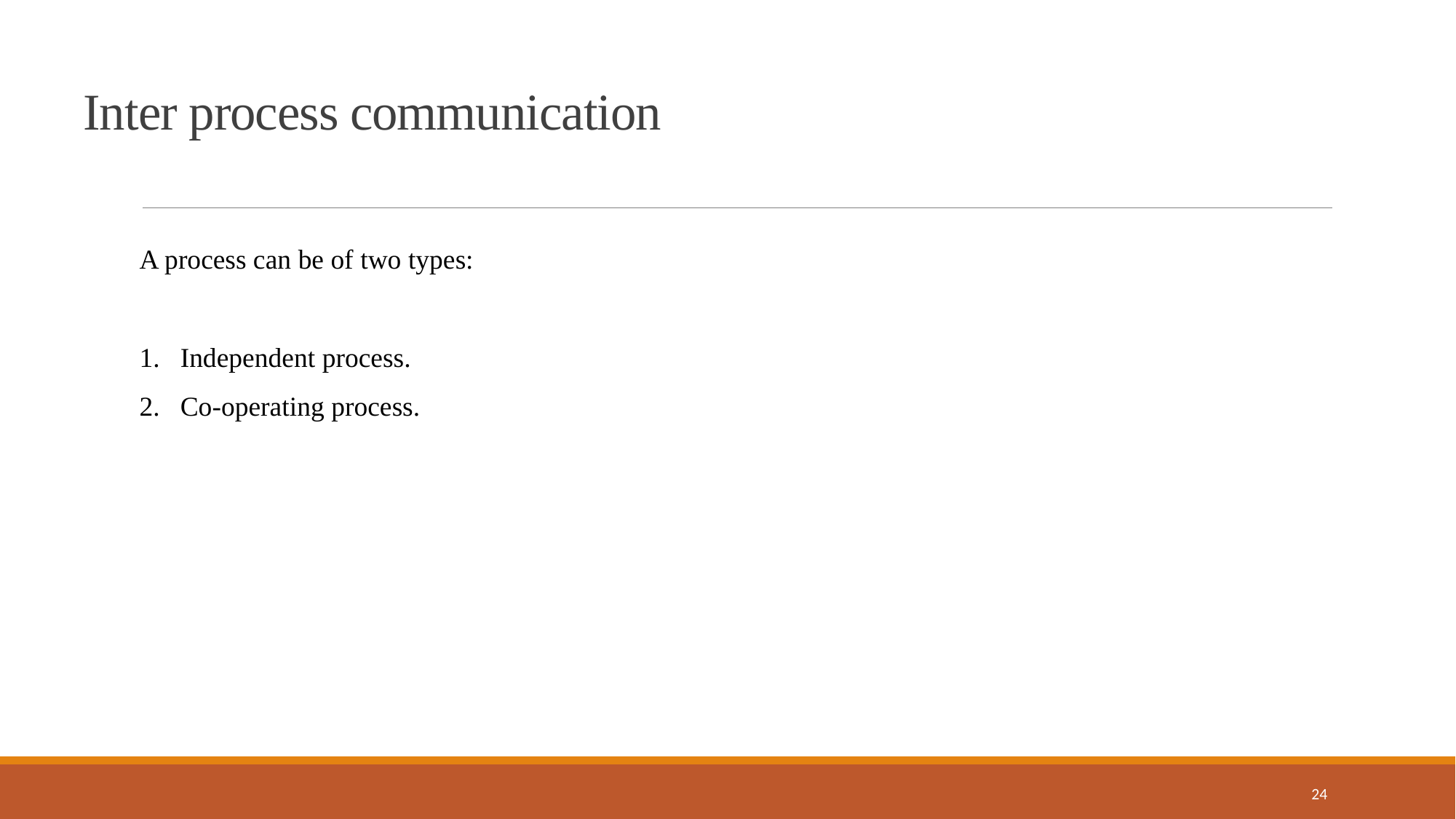

Inter process communication
A process can be of two types:

Independent process.
Co-operating process.
24